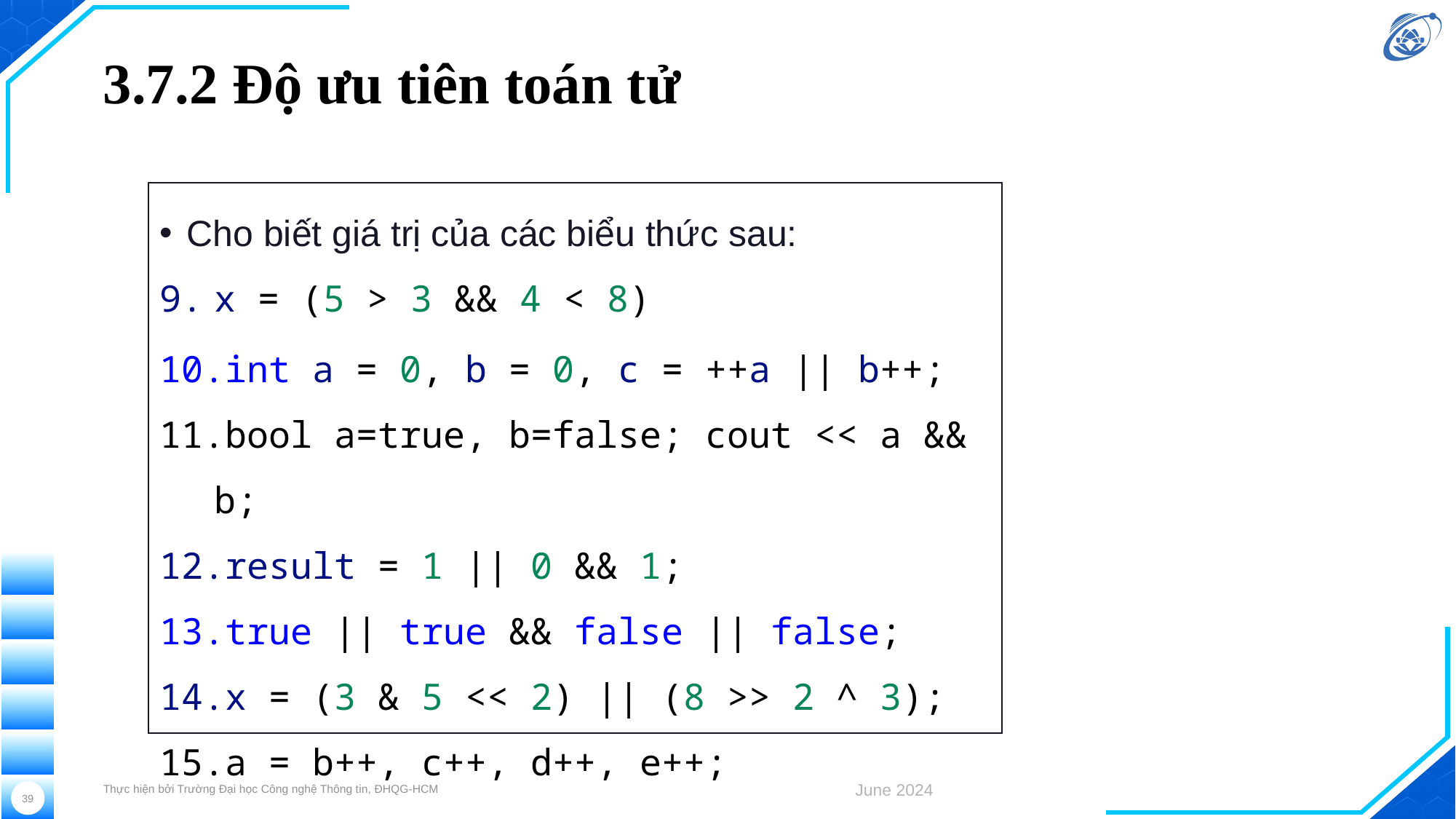

# 3.7.2 Độ ưu tiên toán tử
Cho biết giá trị của các biểu thức sau:
x = (5 > 3 && 4 < 8)
int a = 0, b = 0, c = ++a || b++;
bool a=true, b=false; cout << a && b;
result = 1 || 0 && 1;
true || true && false || false;
x = (3 & 5 << 2) || (8 >> 2 ^ 3);
a = b++, c++, d++, e++;
Thực hiện bởi Trường Đại học Công nghệ Thông tin, ĐHQG-HCM
June 2024
39